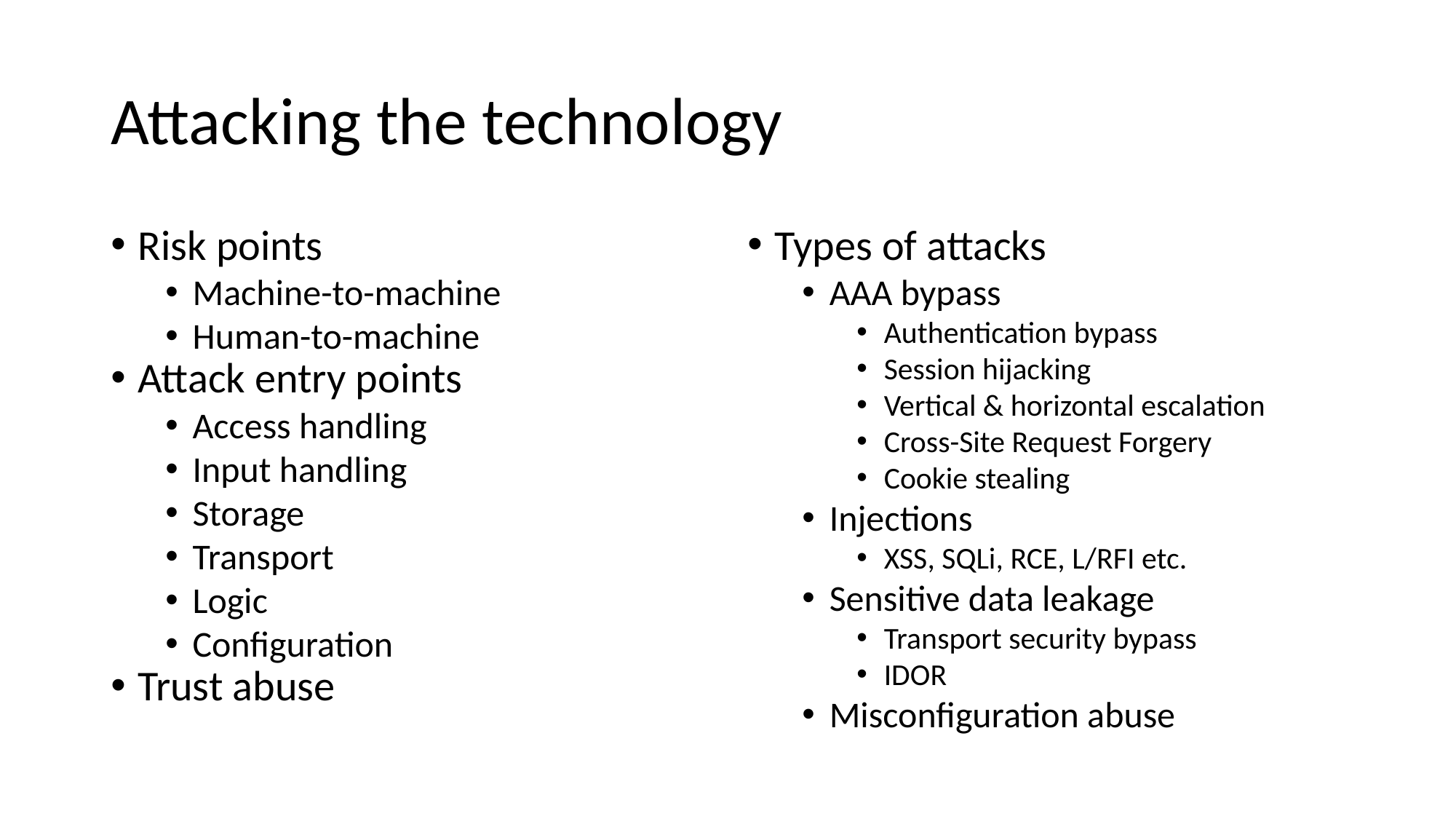

Attacking the technology
Risk points
Machine-to-machine
Human-to-machine
Attack entry points
Access handling
Input handling
Storage
Transport
Logic
Configuration
Trust abuse
Types of attacks
AAA bypass
Authentication bypass
Session hijacking
Vertical & horizontal escalation
Cross-Site Request Forgery
Cookie stealing
Injections
XSS, SQLi, RCE, L/RFI etc.
Sensitive data leakage
Transport security bypass
IDOR
Misconfiguration abuse